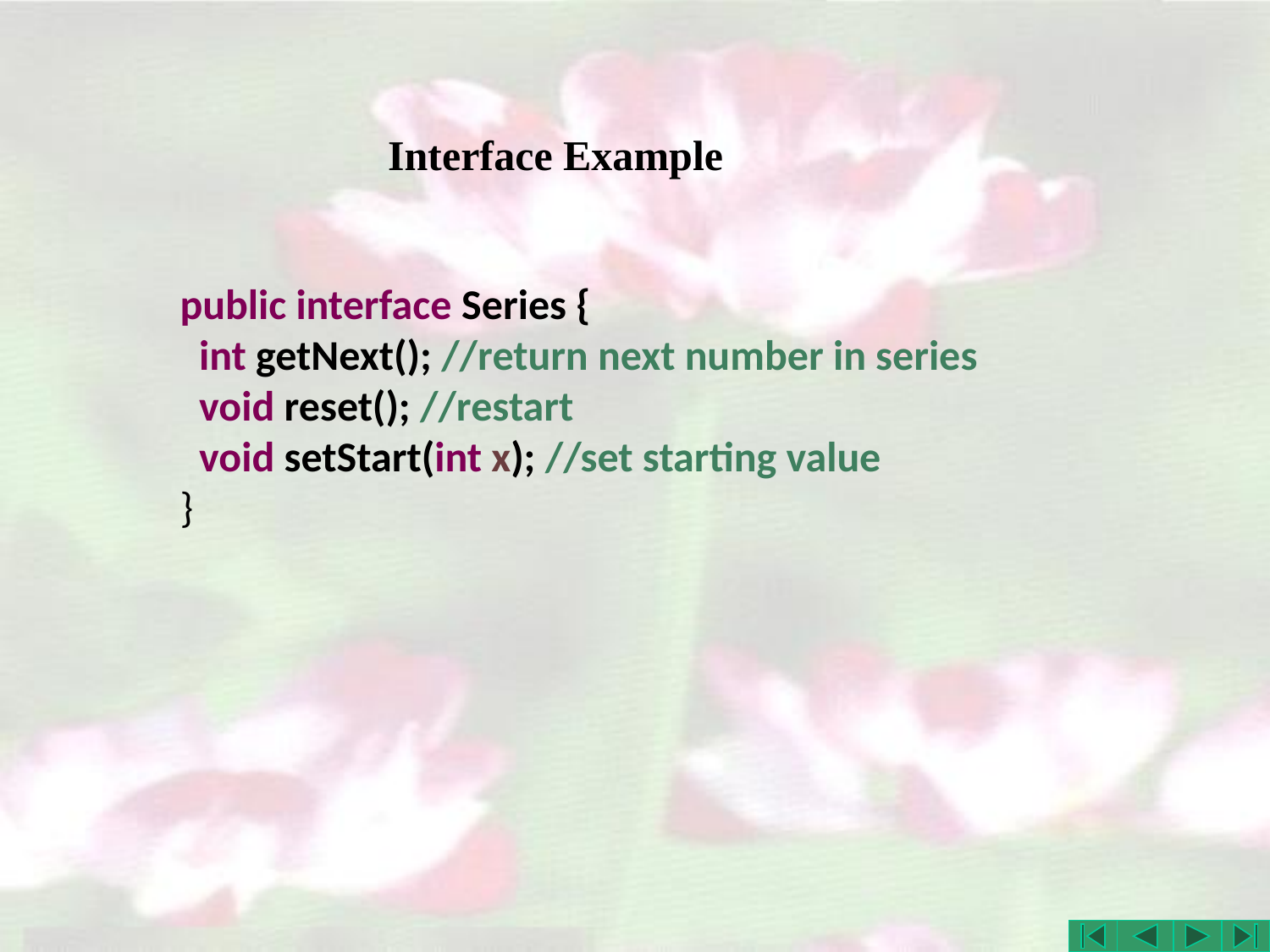

# Interface Example
public interface Series {
  int getNext(); //return next number in series
  void reset(); //restart
  void setStart(int x); //set starting value
}